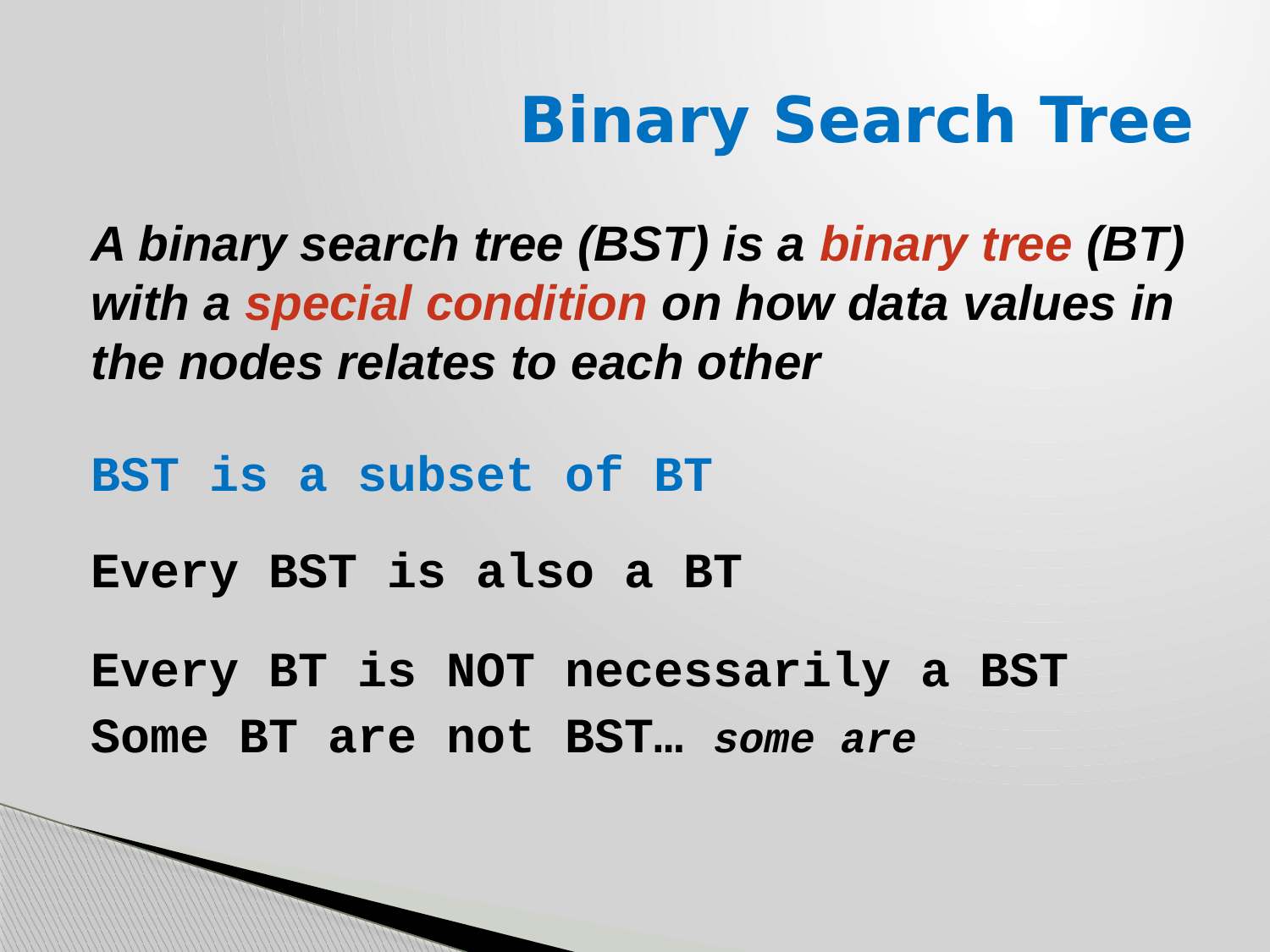

# Binary Search Tree
A binary search tree (BST) is a binary tree (BT) with a special condition on how data values in the nodes relates to each other

BST is a subset of BT

Every BST is also a BT

Every BT is NOT necessarily a BST
Some BT are not BST… some are